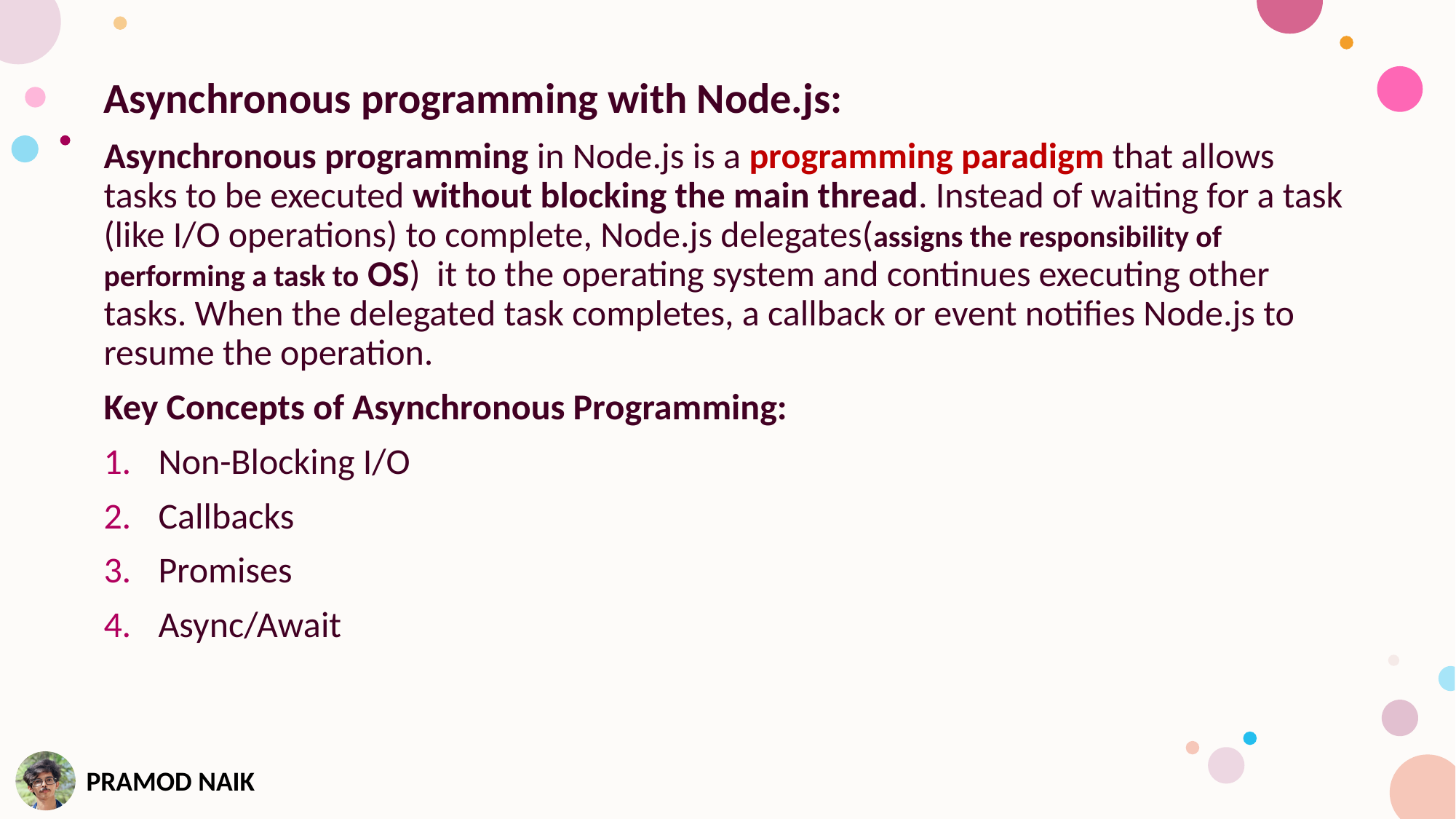

Asynchronous programming with Node.js:
Asynchronous programming in Node.js is a programming paradigm that allows tasks to be executed without blocking the main thread. Instead of waiting for a task (like I/O operations) to complete, Node.js delegates(assigns the responsibility of performing a task to OS)  it to the operating system and continues executing other tasks. When the delegated task completes, a callback or event notifies Node.js to resume the operation.
Key Concepts of Asynchronous Programming:
Non-Blocking I/O
Callbacks
Promises
Async/Await